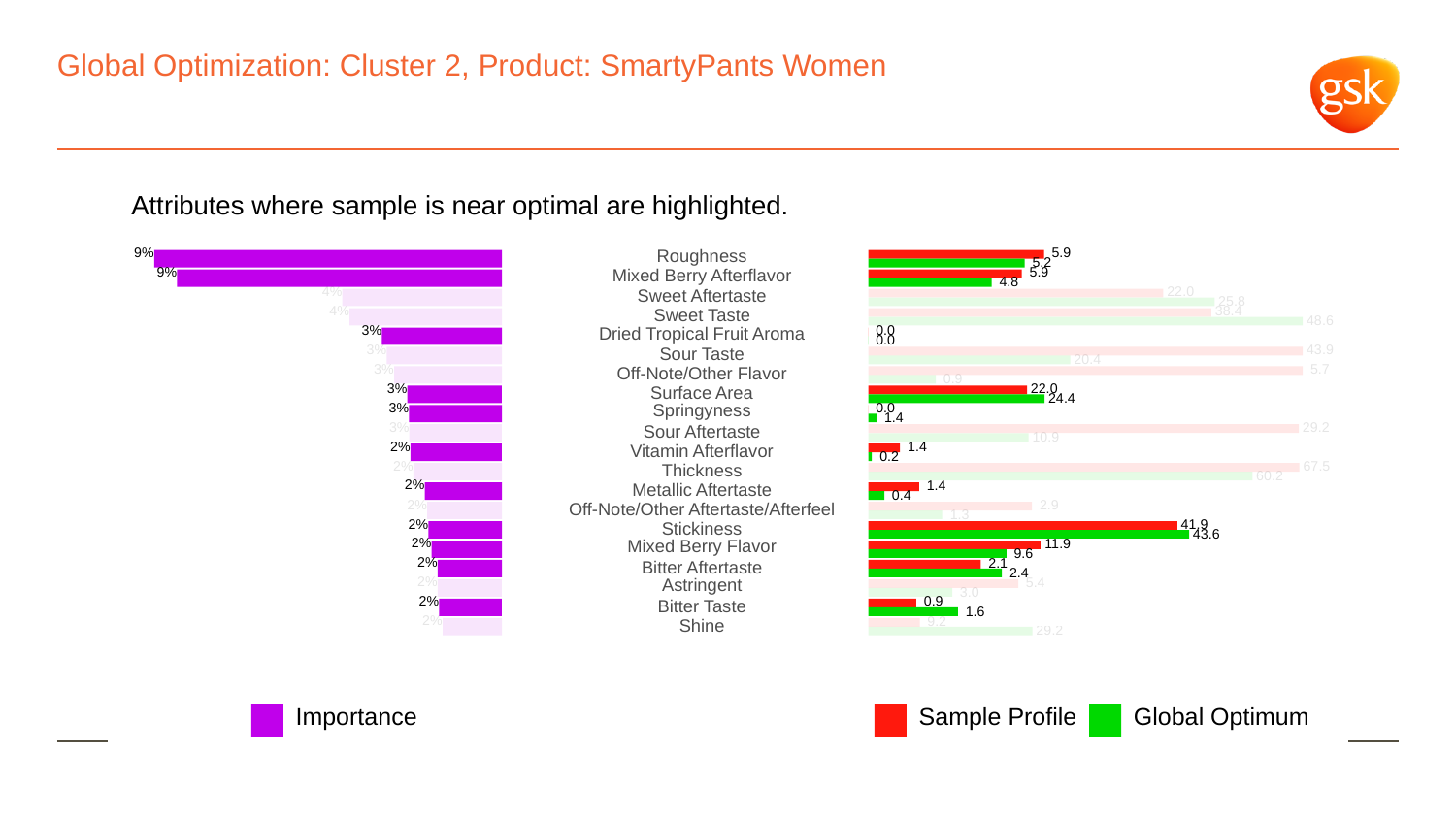

# Global Optimization: Cluster 2, Product: SmartyPants Women

Attributes where sample is near optimal are highlighted.

9%
Roughness
  5.9

  5.2

9%
Mixed Berry Afterflavor
  5.9

  4.8

4%
 22.0

Sweet Aftertaste
 25.8

4%
 38.4

Sweet Taste
 48.6

3%
  0.0
Dried Tropical Fruit Aroma

  0.0

3%
 43.9

Sour Taste
 20.4

3%
  5.7

Off-Note/Other Flavor
  0.9

3%
 22.0

Surface Area
 24.4

3%
Springyness
  0.0

  1.4

3%
 29.2

Sour Aftertaste
 10.9

2%
  1.4

Vitamin Afterflavor
  0.2

2%
 67.5

Thickness
 60.2

2%
  1.4

Metallic Aftertaste
  0.4

2%
  2.9

Off-Note/Other Aftertaste/Afterfeel
  1.3

2%
 41.9

Stickiness
 43.6

2%
Mixed Berry Flavor
 11.9

  9.6

2%
  2.1

Bitter Aftertaste
  2.4

2%
Astringent
  5.4

  3.0

2%
  0.9

Bitter Taste
  1.6

2%
  9.2

Shine
 29.2

Global Optimum
Sample Profile
Importance